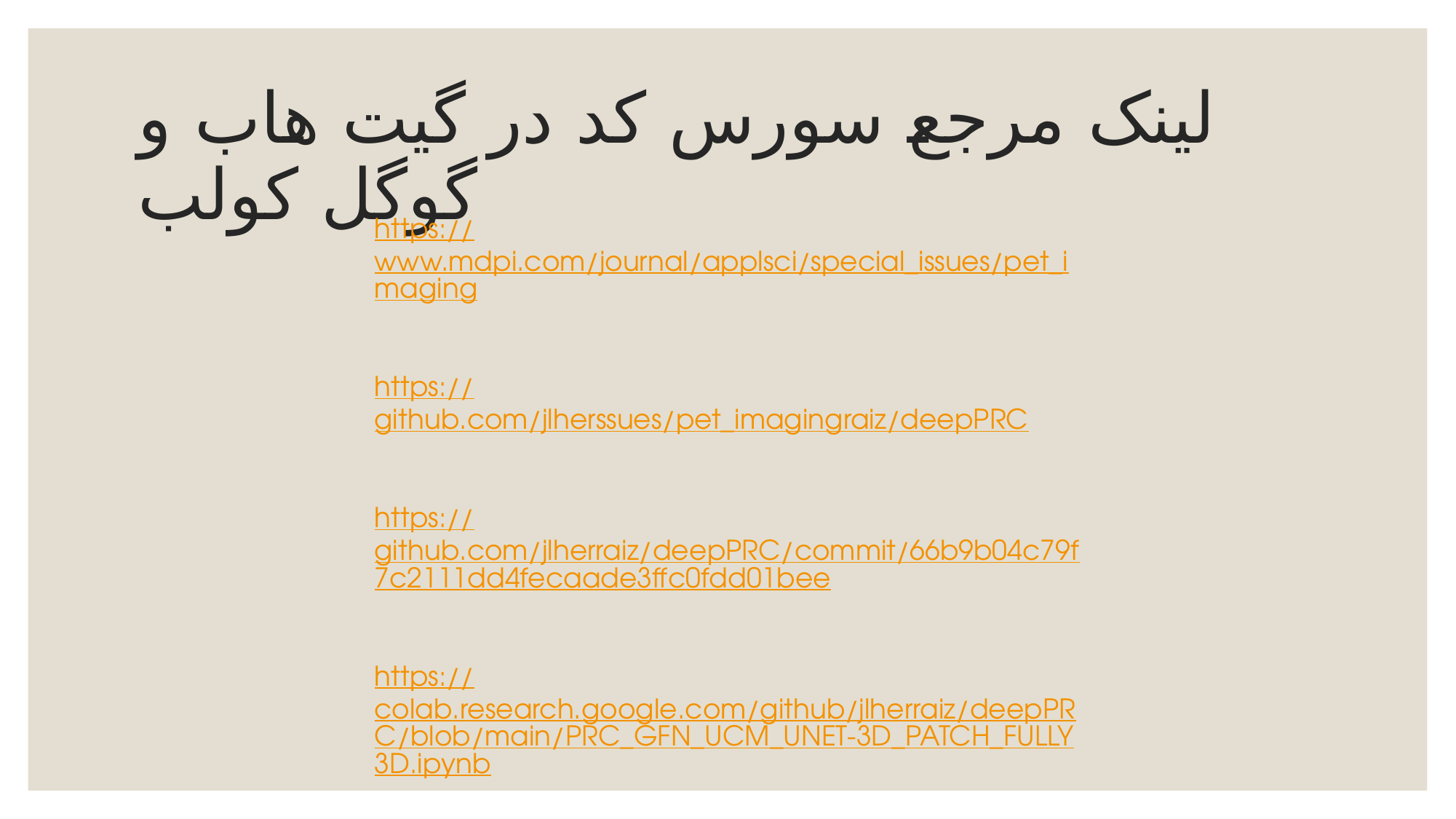

# لینک مرجع سورس کد در گیت هاب و گوگل کولب
https://www.mdpi.com/journal/applsci/special_issues/pet_imaging

https://github.com/jlherssues/pet_imagingraiz/deepPRC

https://github.com/jlherraiz/deepPRC/commit/66b9b04c79f7c2111dd4fecaade3ffc0fdd01bee

https://colab.research.google.com/github/jlherraiz/deepPRC/blob/main/PRC_GFN_UCM_UNET-3D_PATCH_FULLY3D.ipynb